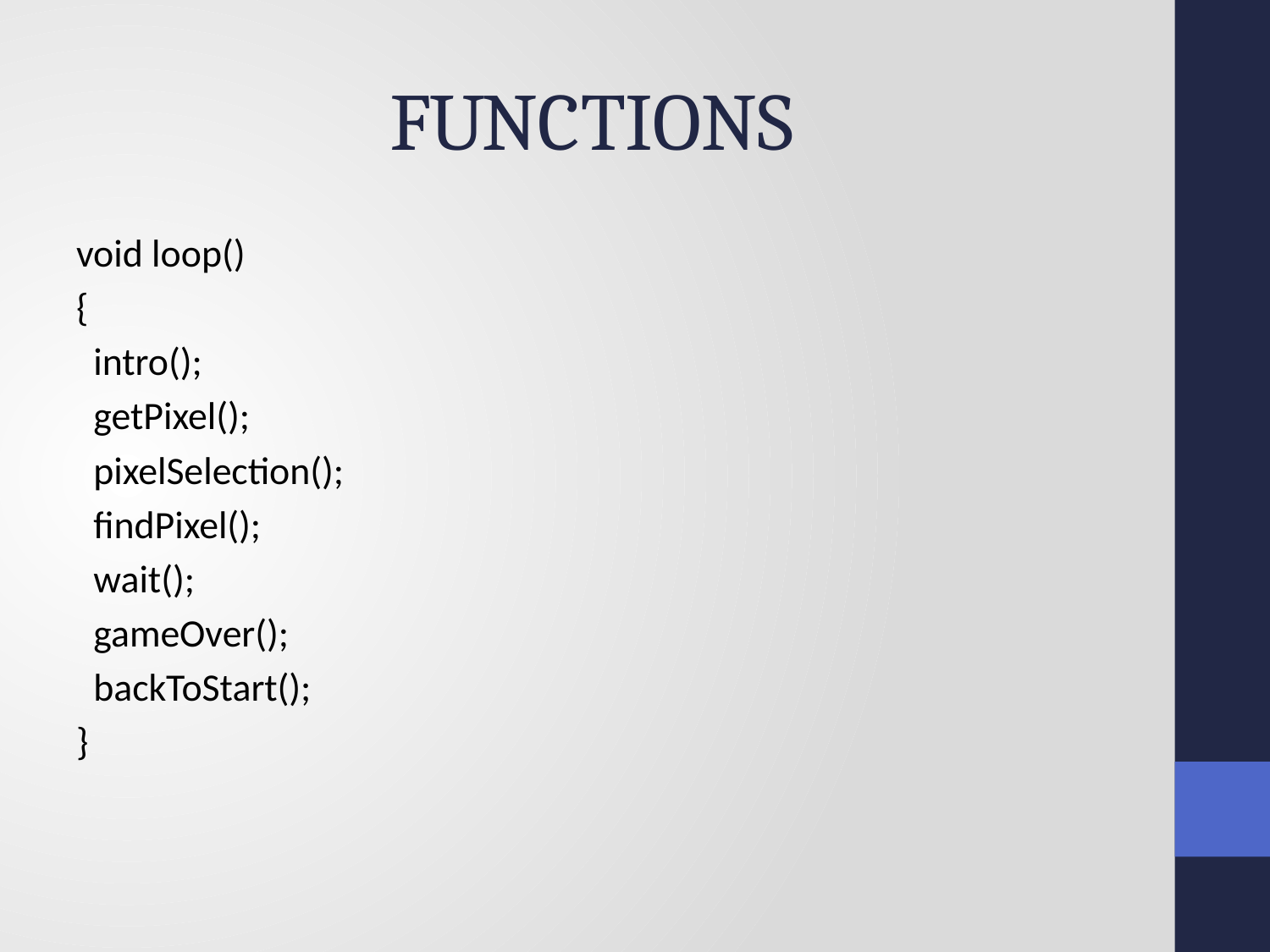

# FUNCTIONS
void loop()
{
  intro();
  getPixel();
  pixelSelection();
  findPixel();
  wait();
  gameOver();
  backToStart();
}